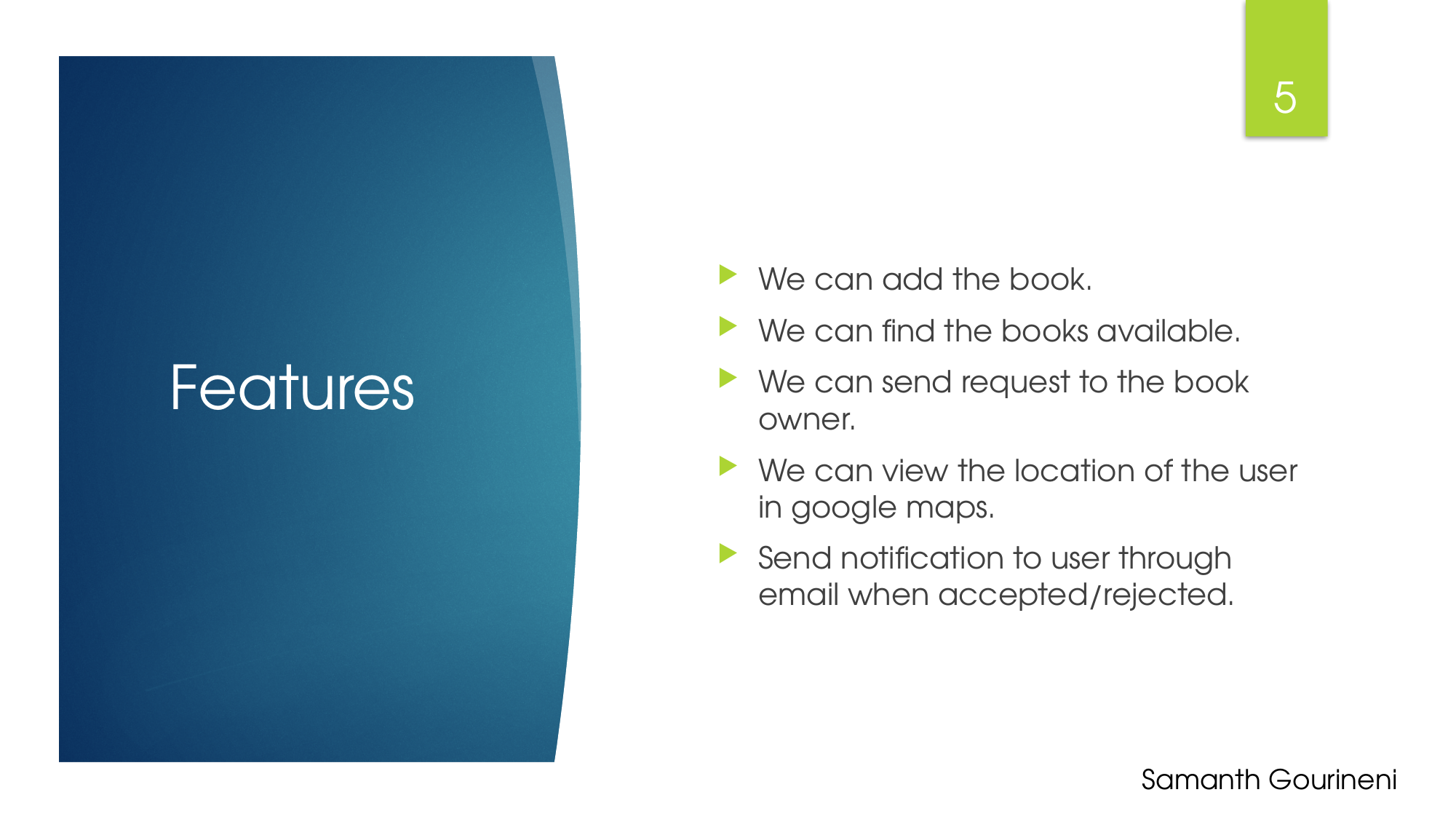

5
# Features
We can add the book.
We can find the books available.
We can send request to the book owner.
We can view the location of the user in google maps.
Send notification to user through email when accepted/rejected.
Samanth Gourineni